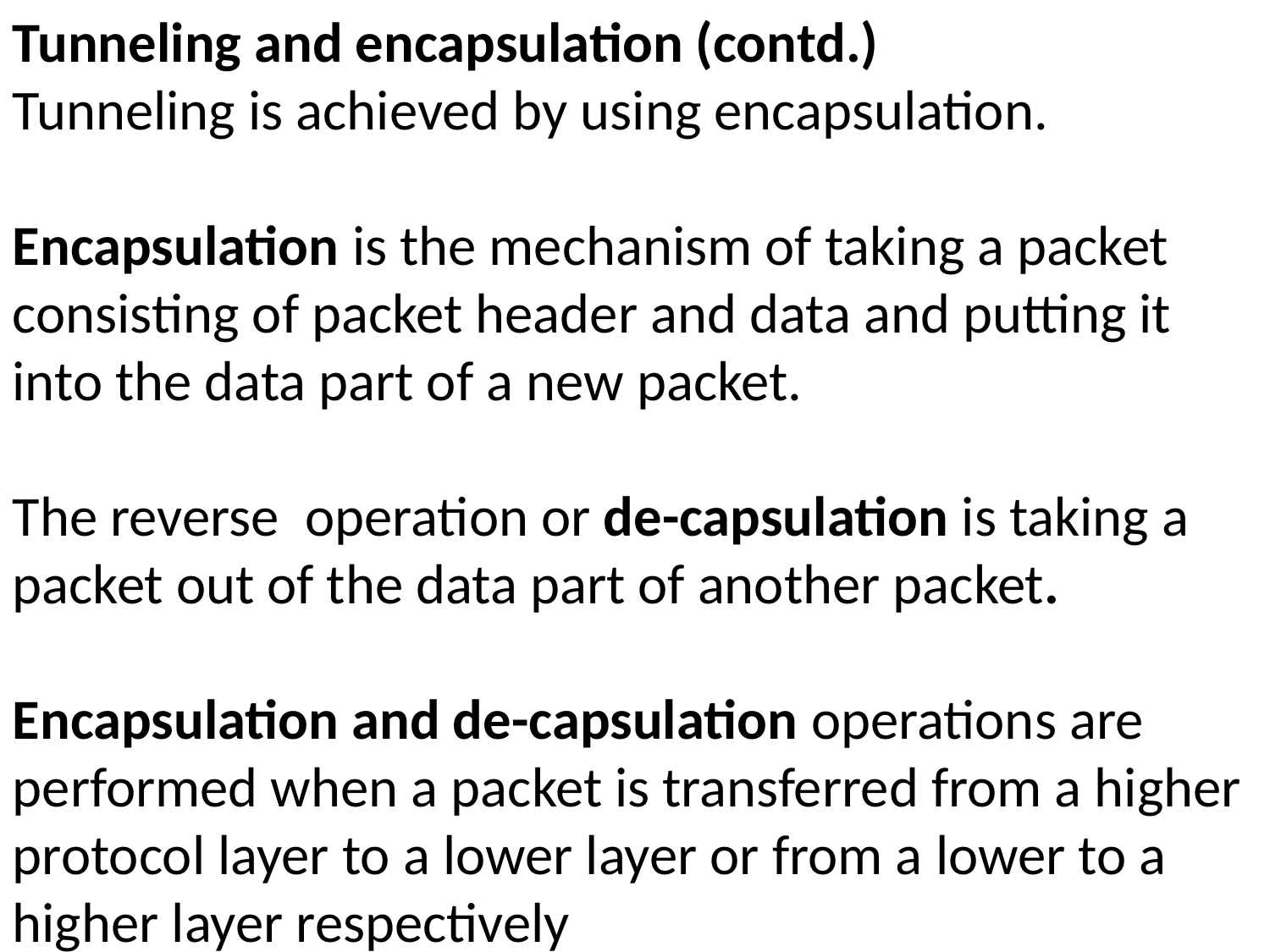

Tunneling and encapsulation (contd.)
Tunneling is achieved by using encapsulation.

Encapsulation is the mechanism of taking a packet consisting of packet header and data and putting it into the data part of a new packet.

The reverse  operation or de-capsulation is taking a packet out of the data part of another packet.

Encapsulation and de-capsulation operations are performed when a packet is transferred from a higher protocol layer to a lower layer or from a lower to a higher layer respectively